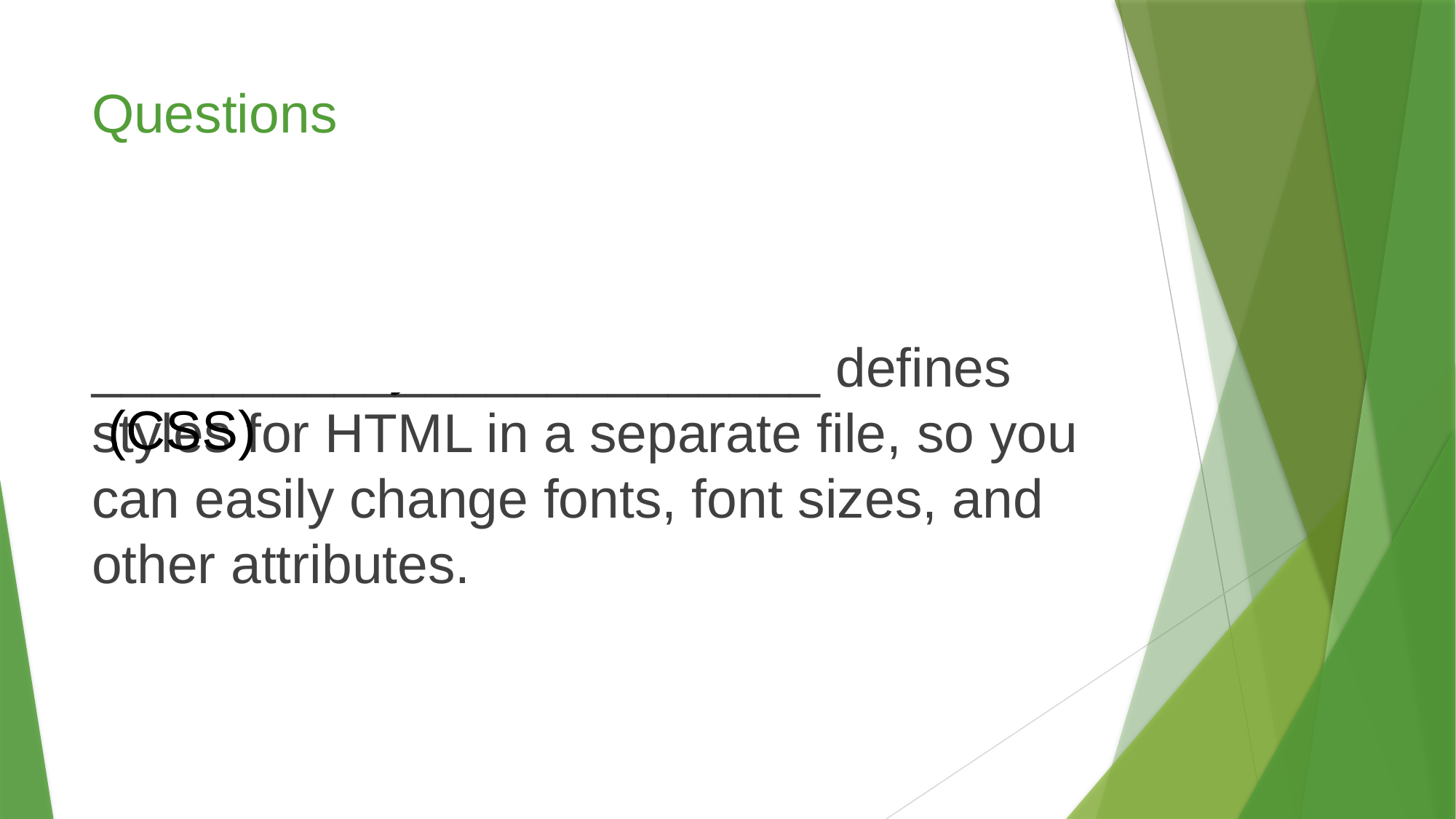

# Questions
________________________ defines styles for HTML in a separate file, so you can easily change fonts, font sizes, and other attributes.
Cascade Style Sheets (CSS)